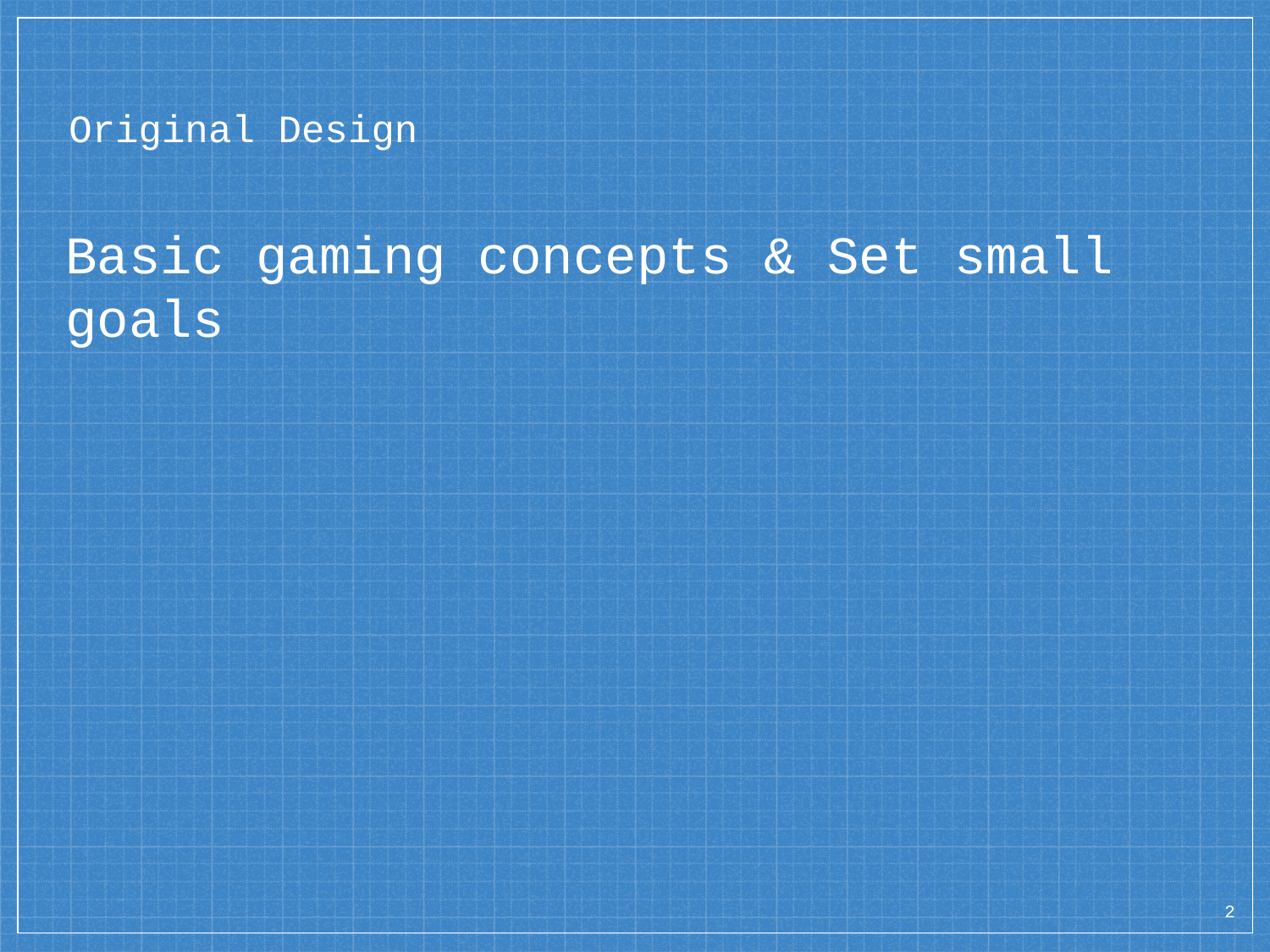

# Original Design
Basic gaming concepts & Set small goals
2